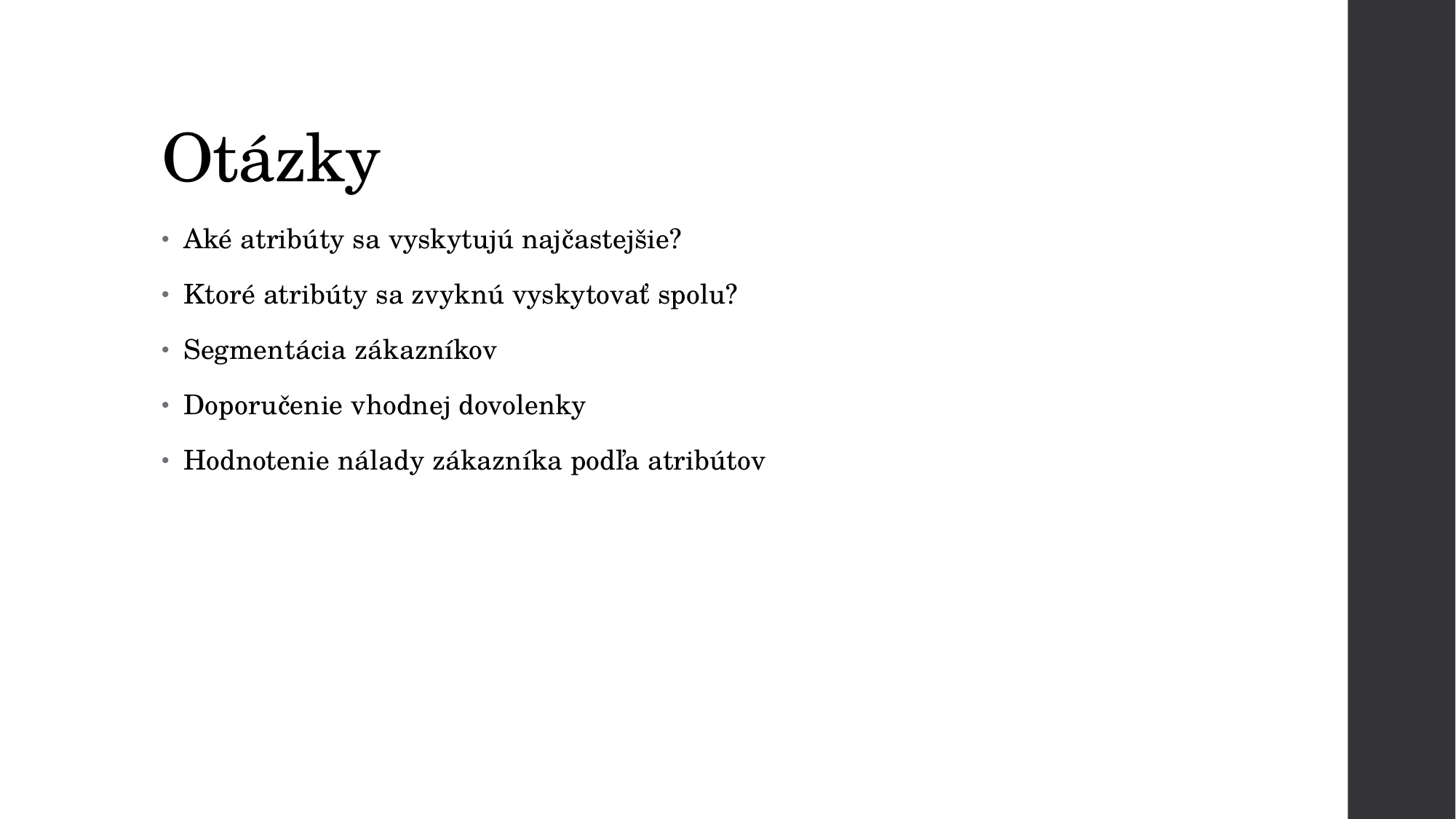

# Otázky
Aké atribúty sa vyskytujú najčastejšie?
Ktoré atribúty sa zvyknú vyskytovať spolu?
Segmentácia zákazníkov
Doporučenie vhodnej dovolenky
Hodnotenie nálady zákazníka podľa atribútov